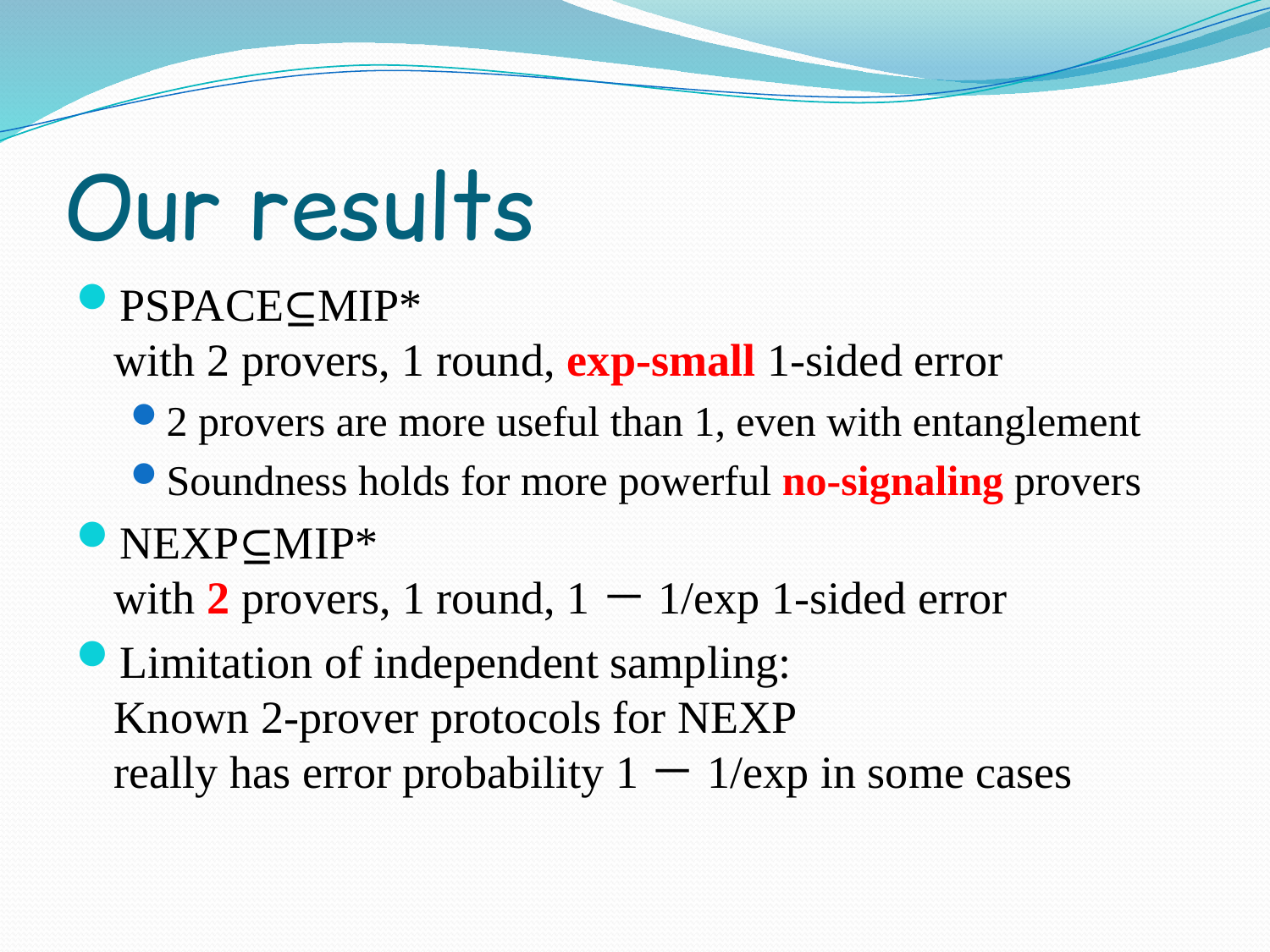

# Our results
PSPACE⊆MIP*
with 2 provers, 1 round, exp-small 1-sided error
2 provers are more useful than 1, even with entanglement
Soundness holds for more powerful no-signaling provers
NEXP⊆MIP*
with 2 provers, 1 round, 1－1/exp 1-sided error
Limitation of independent sampling:
Known 2-prover protocols for NEXP
really has error probability 1－1/exp in some cases